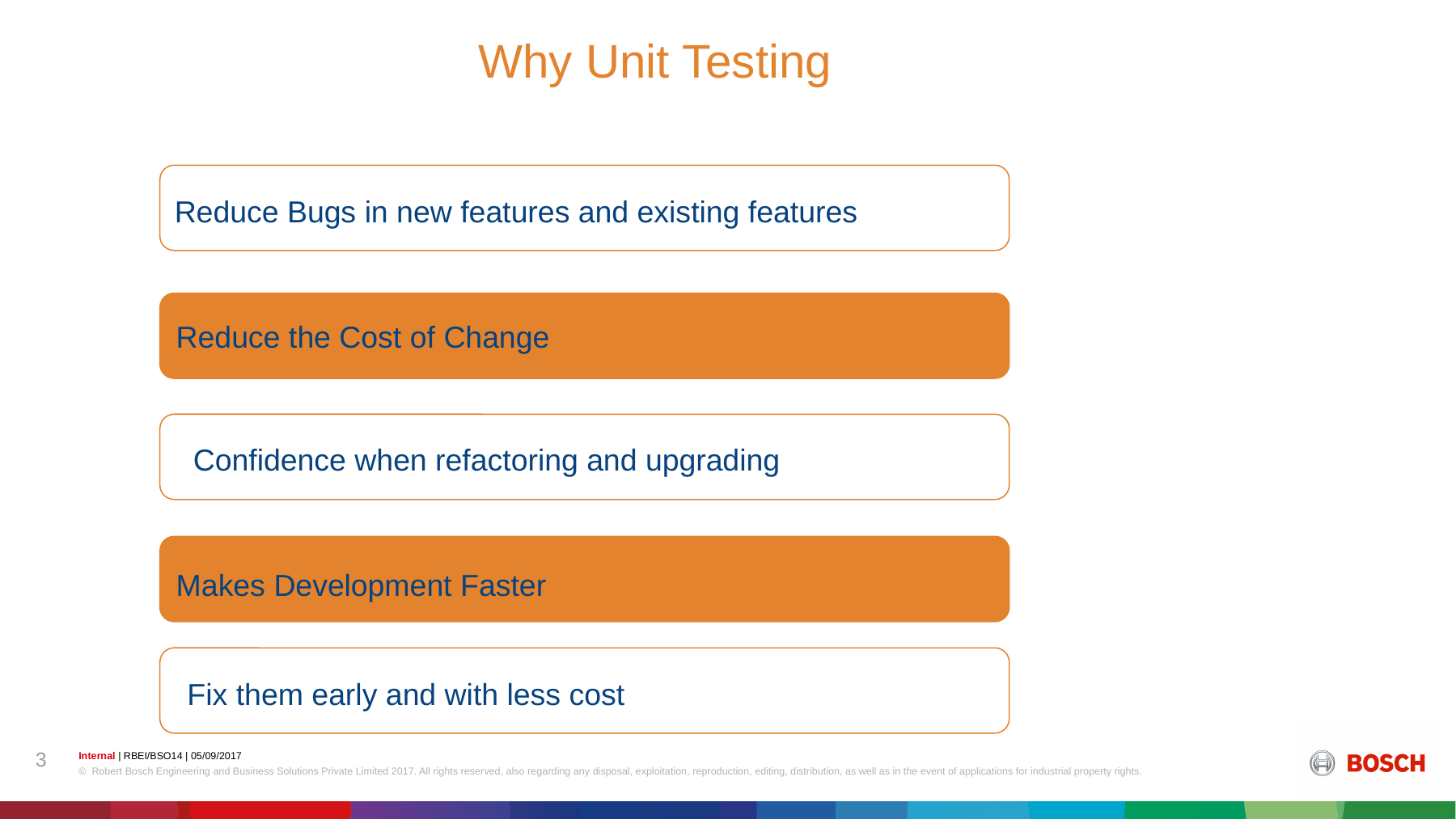

Why Unit Testing

Reduce Bugs in new features and existing features

Reduce the Cost of Change

Confidence when refactoring and upgrading

Makes Development Faster

Fix them early and with less cost
3
Internal | RBEI/BSO14 | 05/09/2017
©  Robert Bosch Engineering and Business Solutions Private Limited 2017. All rights reserved, also regarding any disposal, exploitation, reproduction, editing, distribution, as well as in the event of applications for industrial property rights.